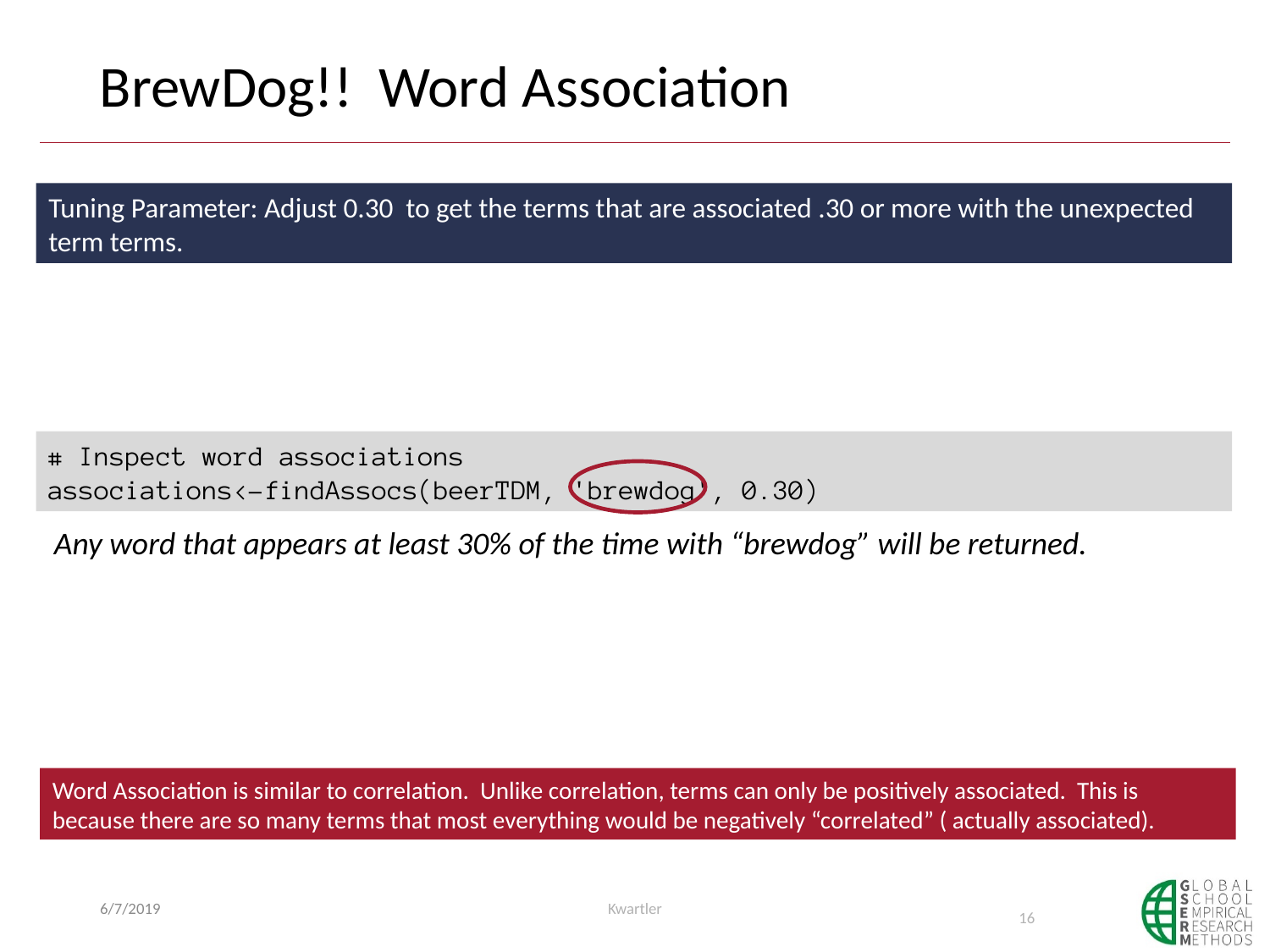

BrewDog!!  Word Association
Tuning Parameter: Adjust 0.30  to get the terms that are associated .30 or more with the unexpected term terms.
# Inspect word associations
associations<-findAssocs(beerTDM, 'brewdog', 0.30)

Any word that appears at least 30% of the time with “brewdog” will be returned.
Word Association is similar to correlation.  Unlike correlation, terms can only be positively associated.  This is because there are so many terms that most everything would be negatively “correlated” ( actually associated).
6/7/2019
Kwartler
16